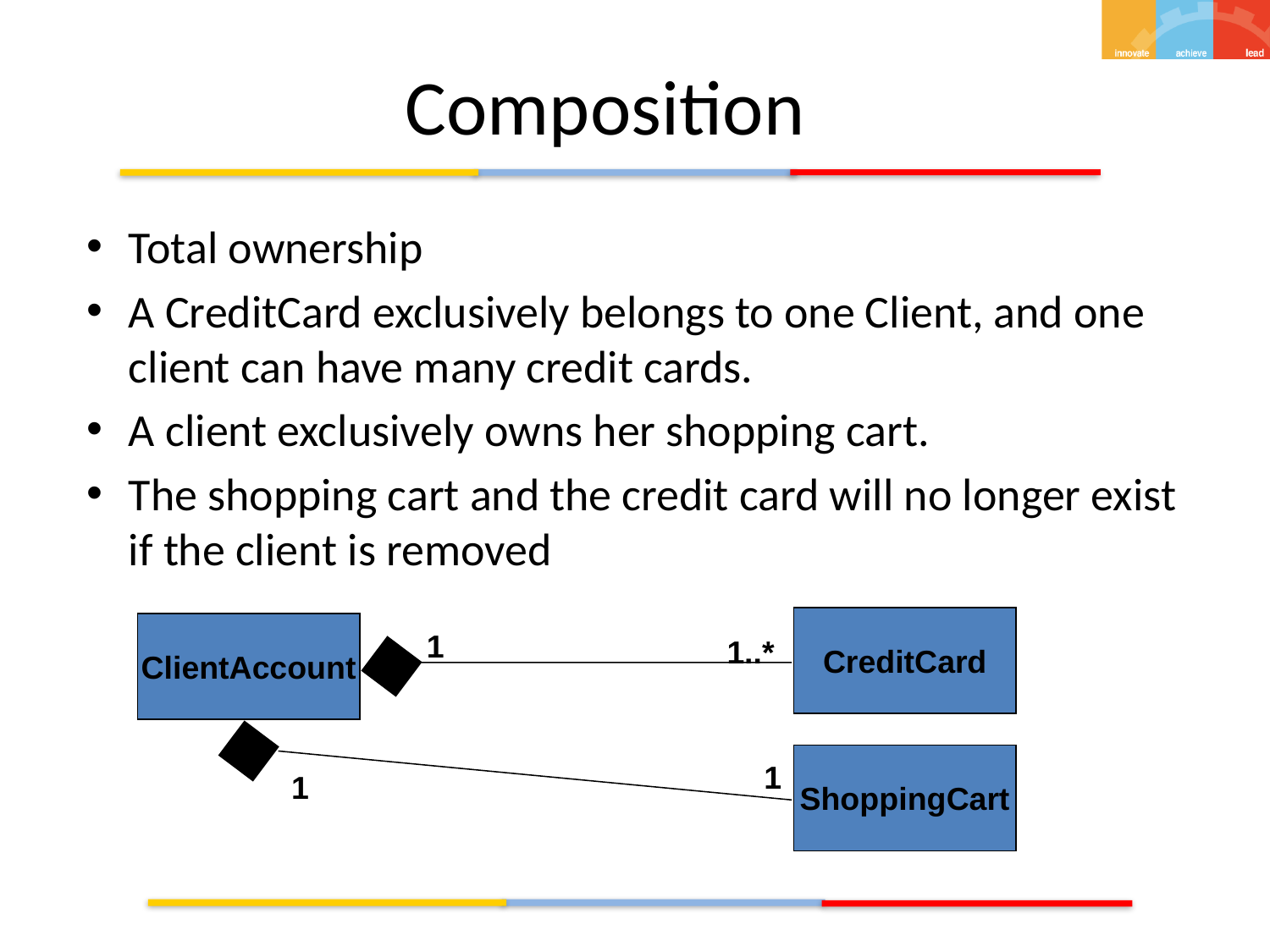

# Composition
Total ownership
A CreditCard exclusively belongs to one Client, and one client can have many credit cards.
A client exclusively owns her shopping cart.
The shopping cart and the credit card will no longer exist if the client is removed
CreditCard
ClientAccount
1
1..*

ShoppingCart

1
1